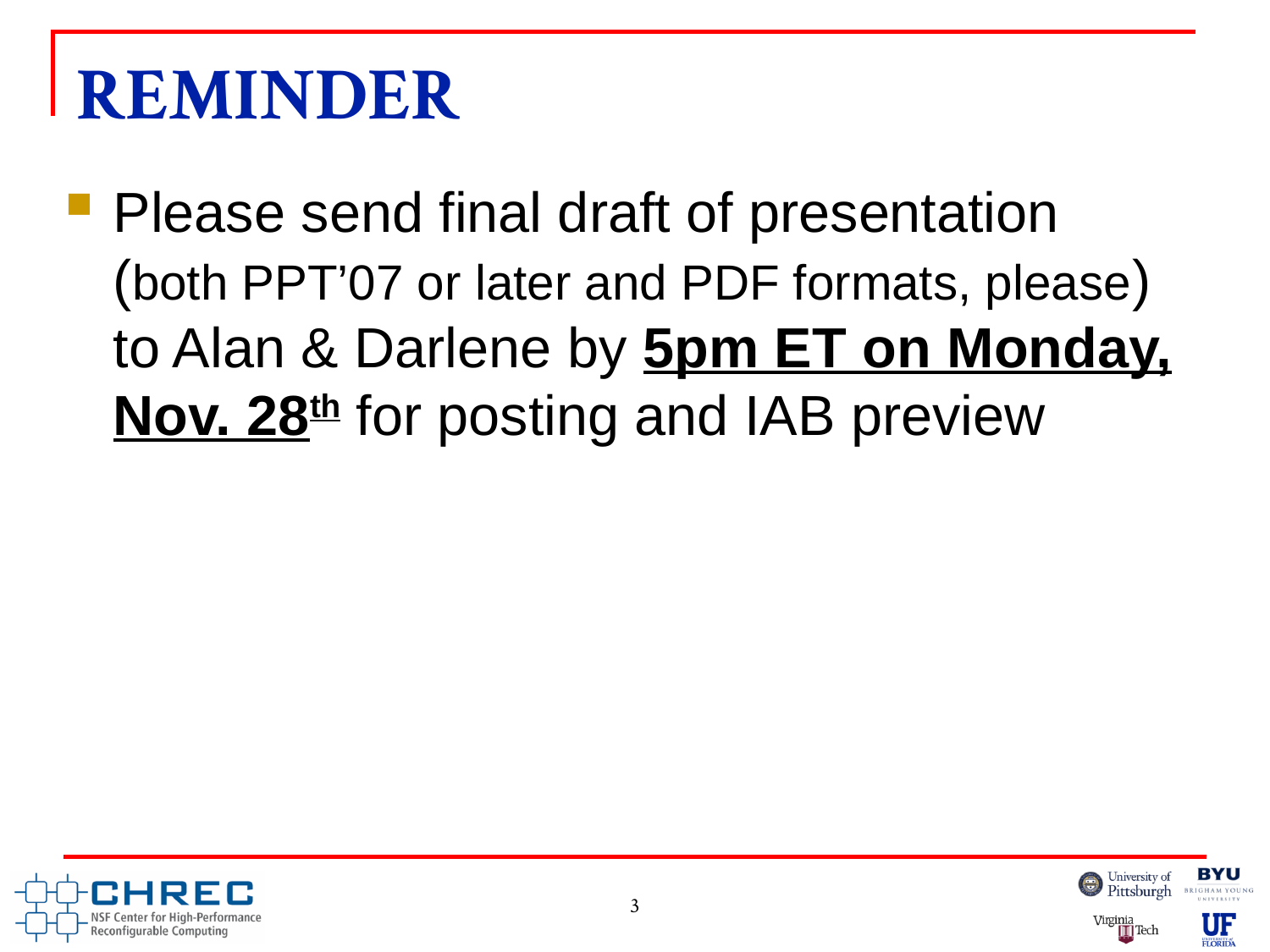

# REMINDER
Please send final draft of presentation
(both PPT’07 or later and PDF formats, please)
to Alan & Darlene by 5pm ET on Monday, Nov. 28th for posting and IAB preview

3